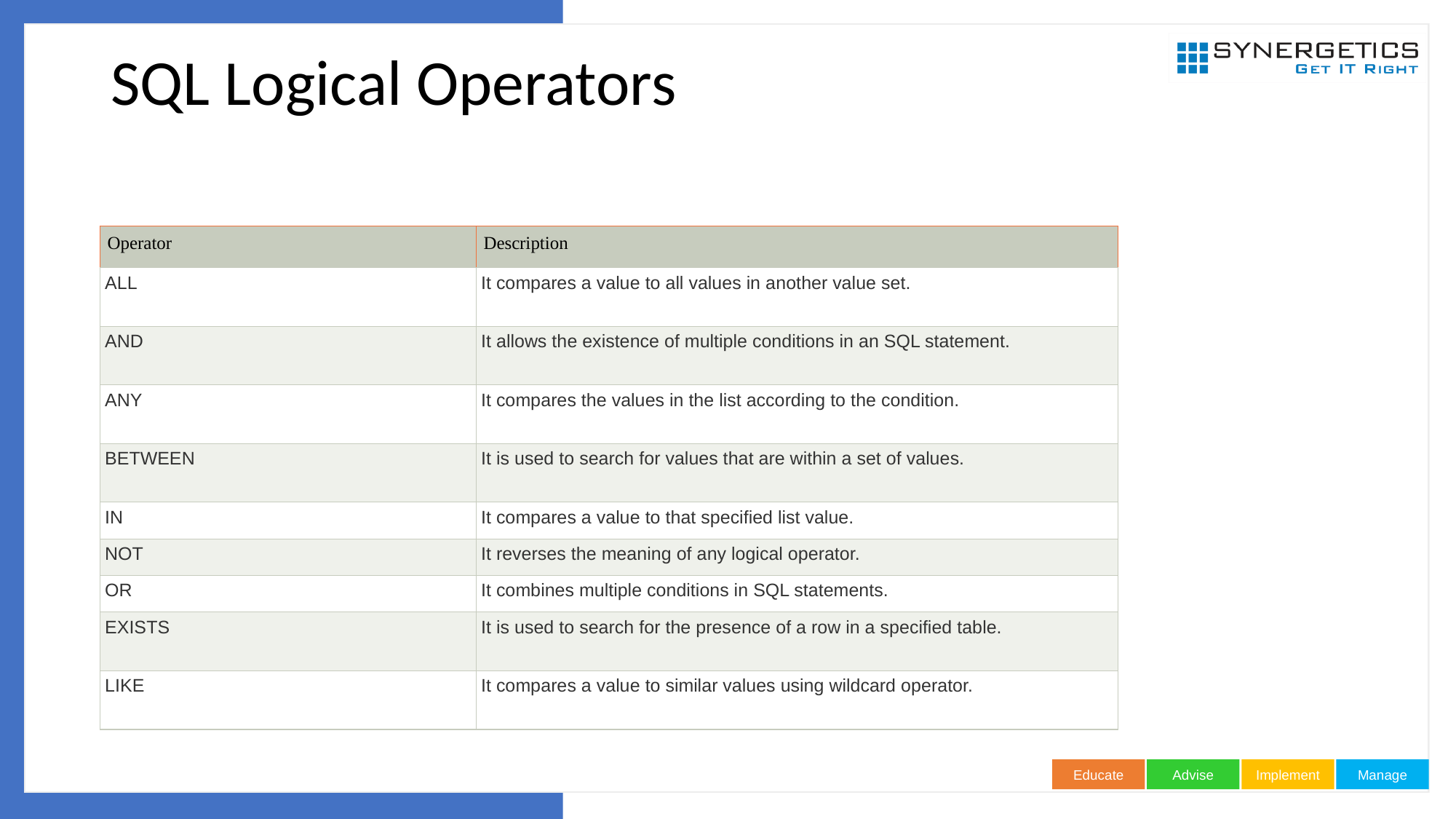

# SQL Logical Operators
| Operator | Description |
| --- | --- |
| ALL | It compares a value to all values in another value set. |
| AND | It allows the existence of multiple conditions in an SQL statement. |
| ANY | It compares the values in the list according to the condition. |
| BETWEEN | It is used to search for values that are within a set of values. |
| IN | It compares a value to that specified list value. |
| NOT | It reverses the meaning of any logical operator. |
| OR | It combines multiple conditions in SQL statements. |
| EXISTS | It is used to search for the presence of a row in a specified table. |
| LIKE | It compares a value to similar values using wildcard operator. |